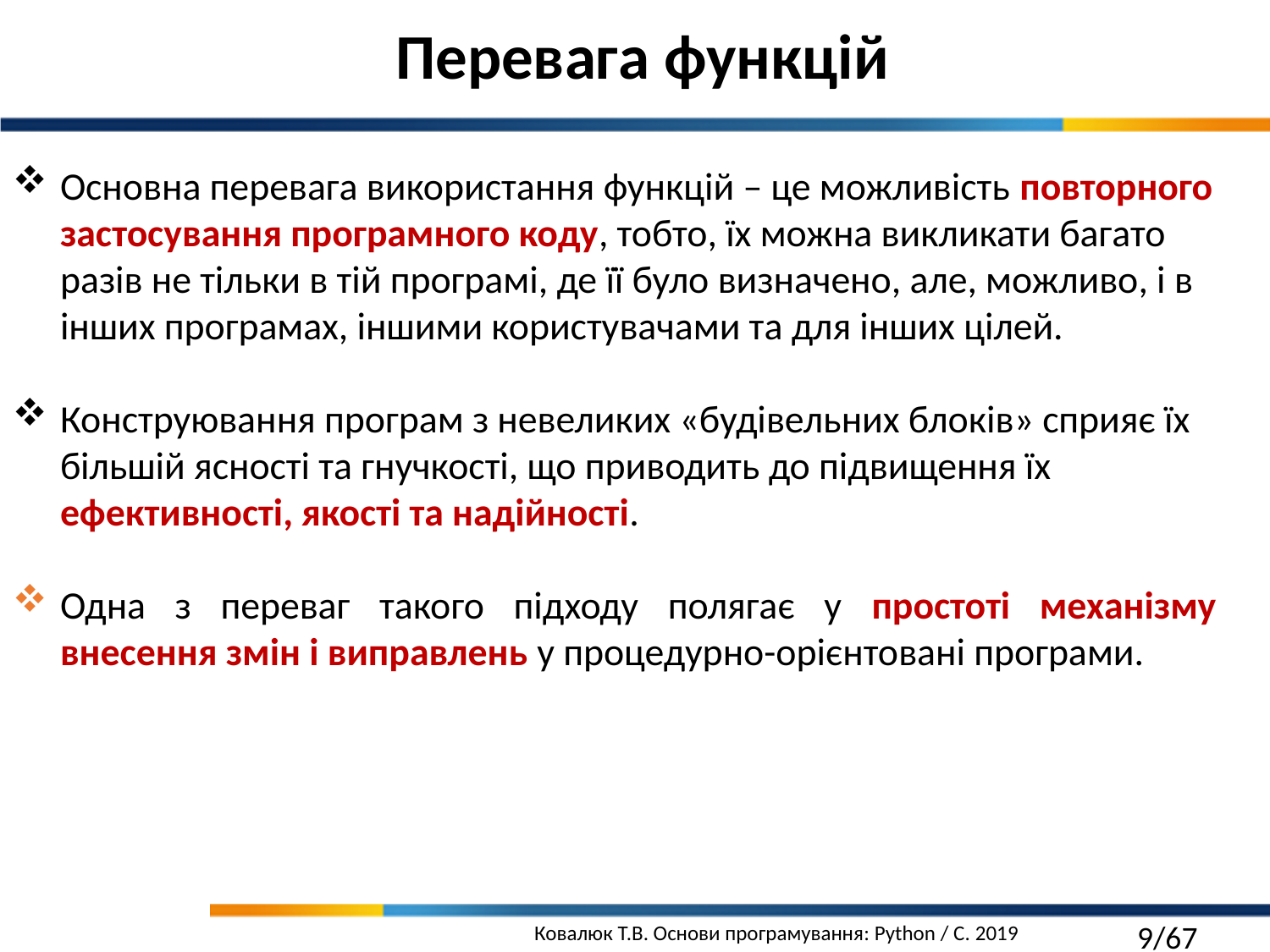

Перевага функцій
Основна перевага використання функцій – це можливість повторного застосування програмного коду, тобто, їх можна викликати багато разів не тільки в тій програмі, де її було визначено, але, можливо, і в інших програмах, іншими користувачами та для інших цілей.

Конструювання програм з невеликих «будівельних блоків» сприяє їх більшій ясності та гнучкості, що приводить до підвищення їх ефективності, якості та надійності.

Одна з переваг такого підходу полягає у простоті механізму внесення змін і виправлень у процедурно-орієнтовані програми.